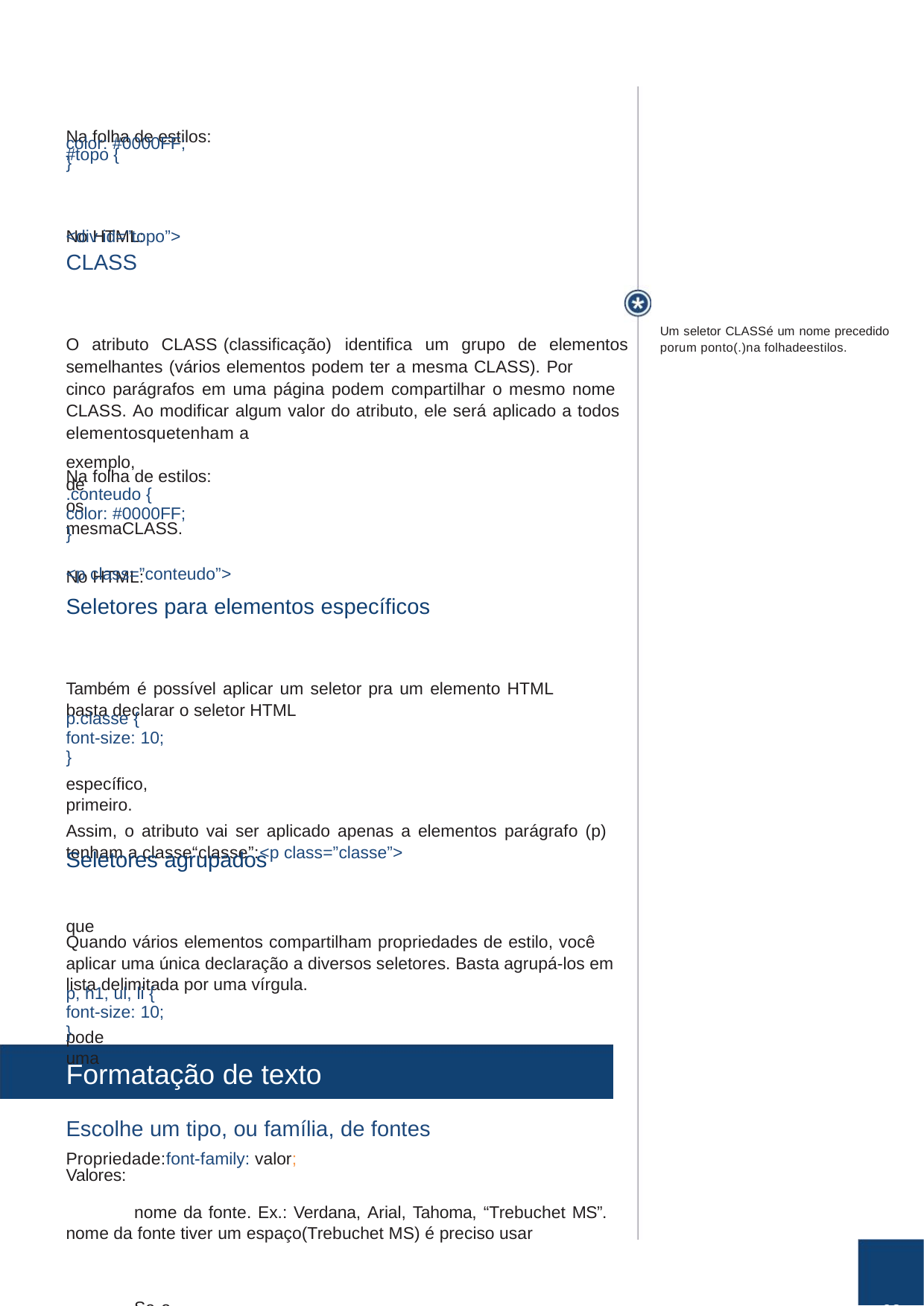

Na folha de estilos:
#topo {

color: #0000FF;
}
No HTML:
<div id=”topo”>
CLASS
O atributo CLASS (classificação) identifica um grupo de elementos
Um seletor CLASSé um nome precedido
semelhantes (vários elementos podem ter a mesma CLASS). Por exemplo,
porum ponto(.)na folhadeestilos.
cinco parágrafos em uma página podem compartilhar o mesmo nome de
CLASS. Ao modificar algum valor do atributo, ele será aplicado a todos os
elementosquetenham a mesmaCLASS.
Na folha de estilos:
.conteudo {
color: #0000FF;
}
No HTML:
<p class=”conteudo”>
Seletores para elementos específicos
Também é possível aplicar um seletor pra um elemento HTML específico,
basta declarar o seletor HTML primeiro.
p.classe {
font-size: 10;
}
Assim, o atributo vai ser aplicado apenas a elementos parágrafo (p) que
tenham a classe“classe”:<p class=”classe”>
Seletores agrupados
Quando vários elementos compartilham propriedades de estilo, você pode
aplicar uma única declaração a diversos seletores. Basta agrupá-los em uma
lista delimitada por uma vírgula.
p, h1, ul, li {
font-size: 10;
}

Formatação de texto
Escolhe um tipo, ou família, de fontes
nome da fonte. Ex.: Verdana, Arial, Tahoma, “Trebuchet MS”. Se o
Propriedade:font-family: valor;
nome da fonte tiver um espaço(Trebuchet MS) é preciso usar aspas.
Valores:
03